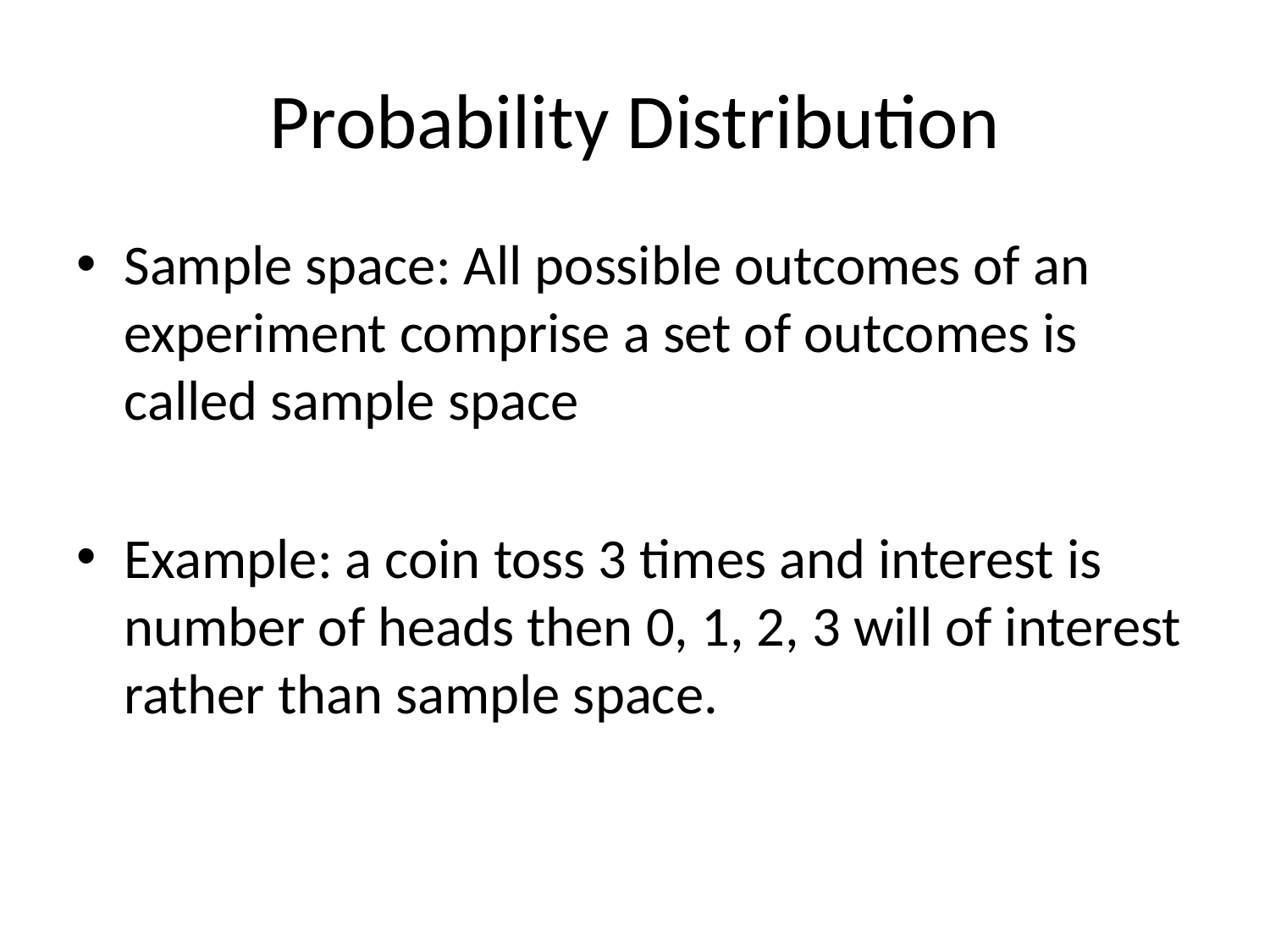

# Probability Distribution
Sample space: All possible outcomes of an experiment comprise a set of outcomes is called sample space

Example: a coin toss 3 times and interest is number of heads then 0, 1, 2, 3 will of interest rather than sample space.